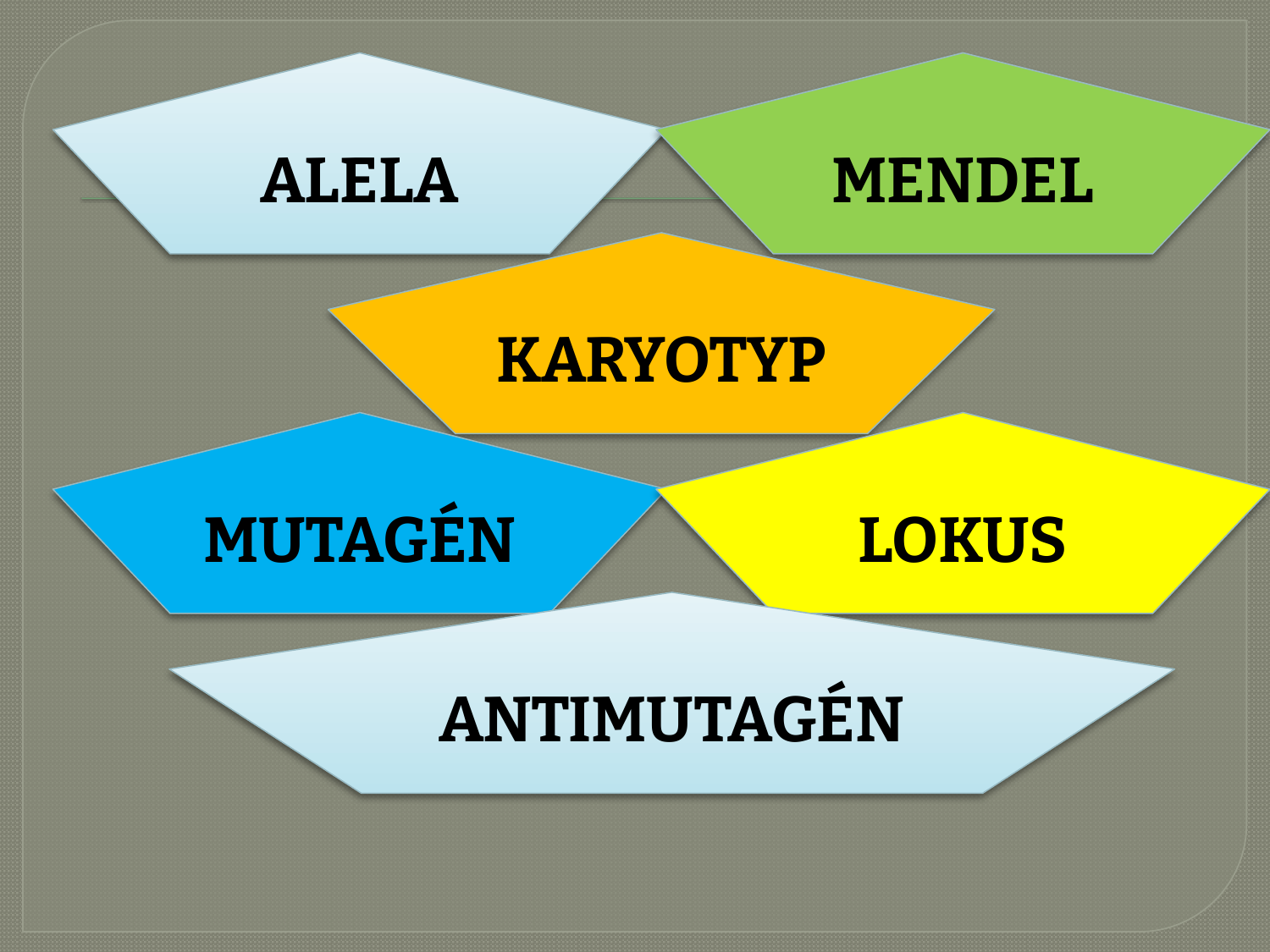

#
ALELA
MENDEL

KARYOTYP
MUTAGÉN
LOKUS
ANTIMUTAGÉN